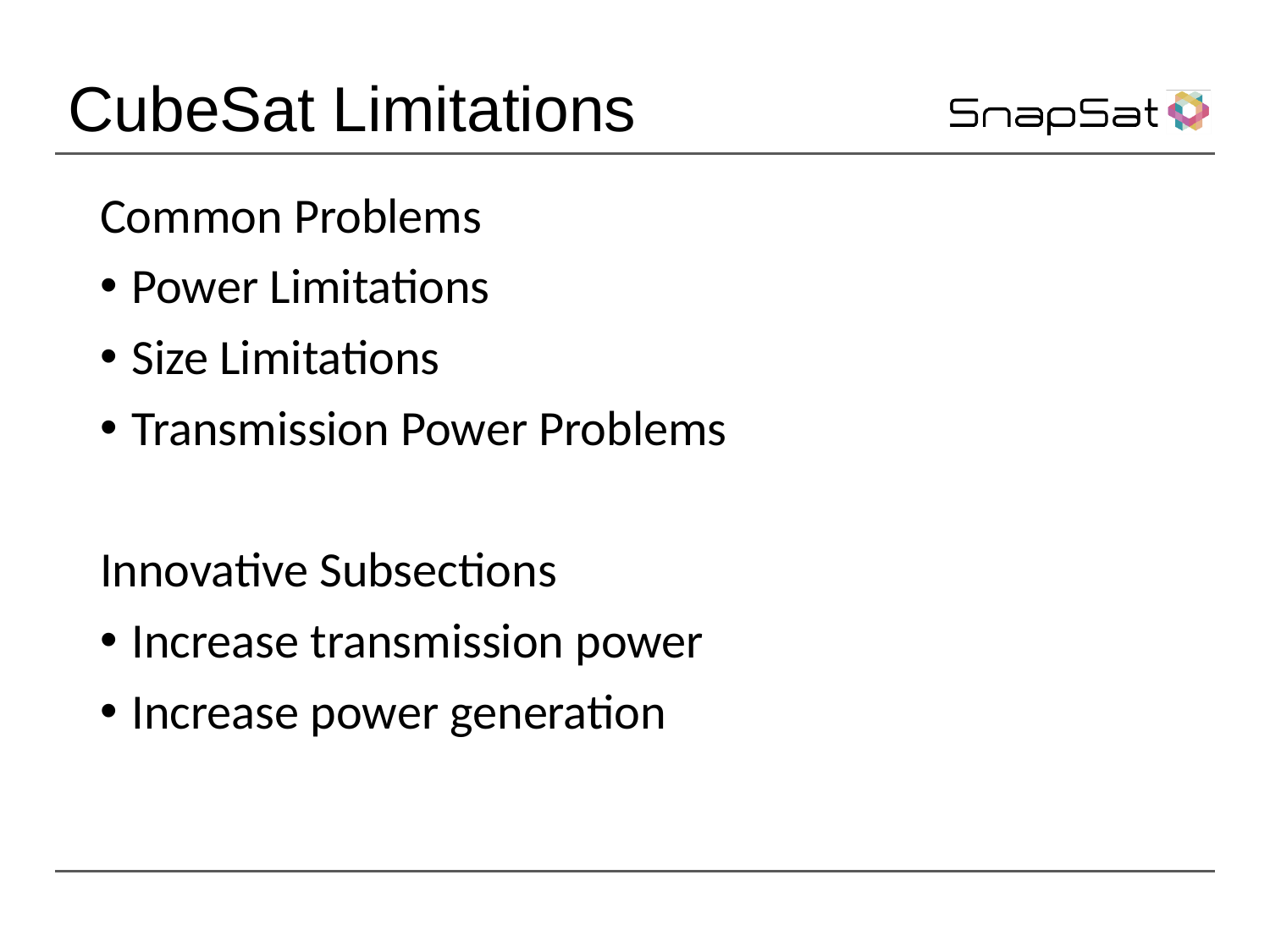

# CubeSat Limitations
Common Problems
Power Limitations
Size Limitations
Transmission Power Problems

Innovative Subsections
Increase transmission power
Increase power generation